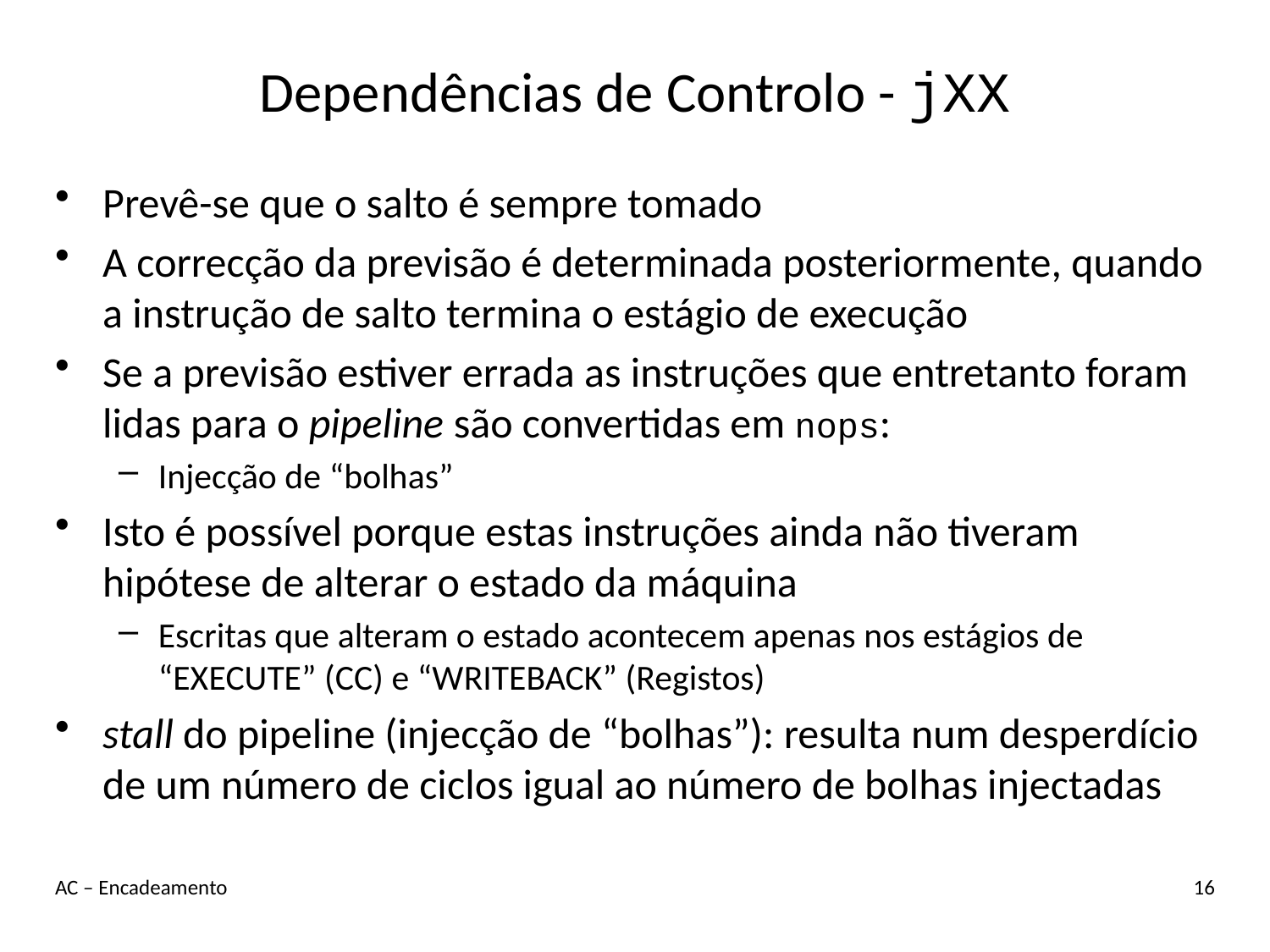

# Dependências de Controlo - jXX
Prevê-se que o salto é sempre tomado
A correcção da previsão é determinada posteriormente, quando a instrução de salto termina o estágio de execução
Se a previsão estiver errada as instruções que entretanto foram lidas para o pipeline são convertidas em nops:
Injecção de “bolhas”
Isto é possível porque estas instruções ainda não tiveram hipótese de alterar o estado da máquina
Escritas que alteram o estado acontecem apenas nos estágios de “EXECUTE” (CC) e “WRITEBACK” (Registos)
stall do pipeline (injecção de “bolhas”): resulta num desperdício de um número de ciclos igual ao número de bolhas injectadas
AC – Encadeamento
16